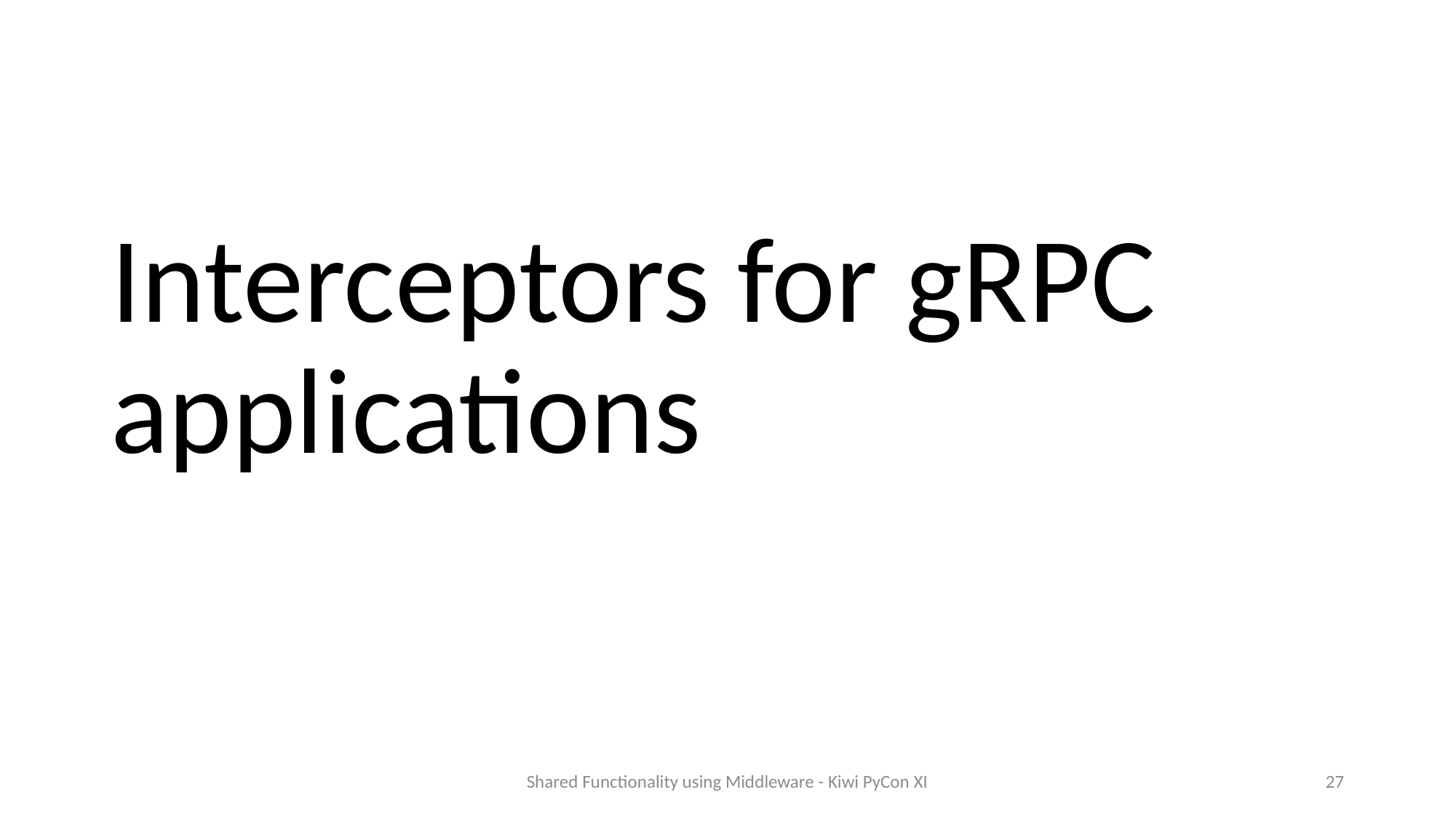

# Interceptors for gRPC applications
Shared Functionality using Middleware - Kiwi PyCon XI
27